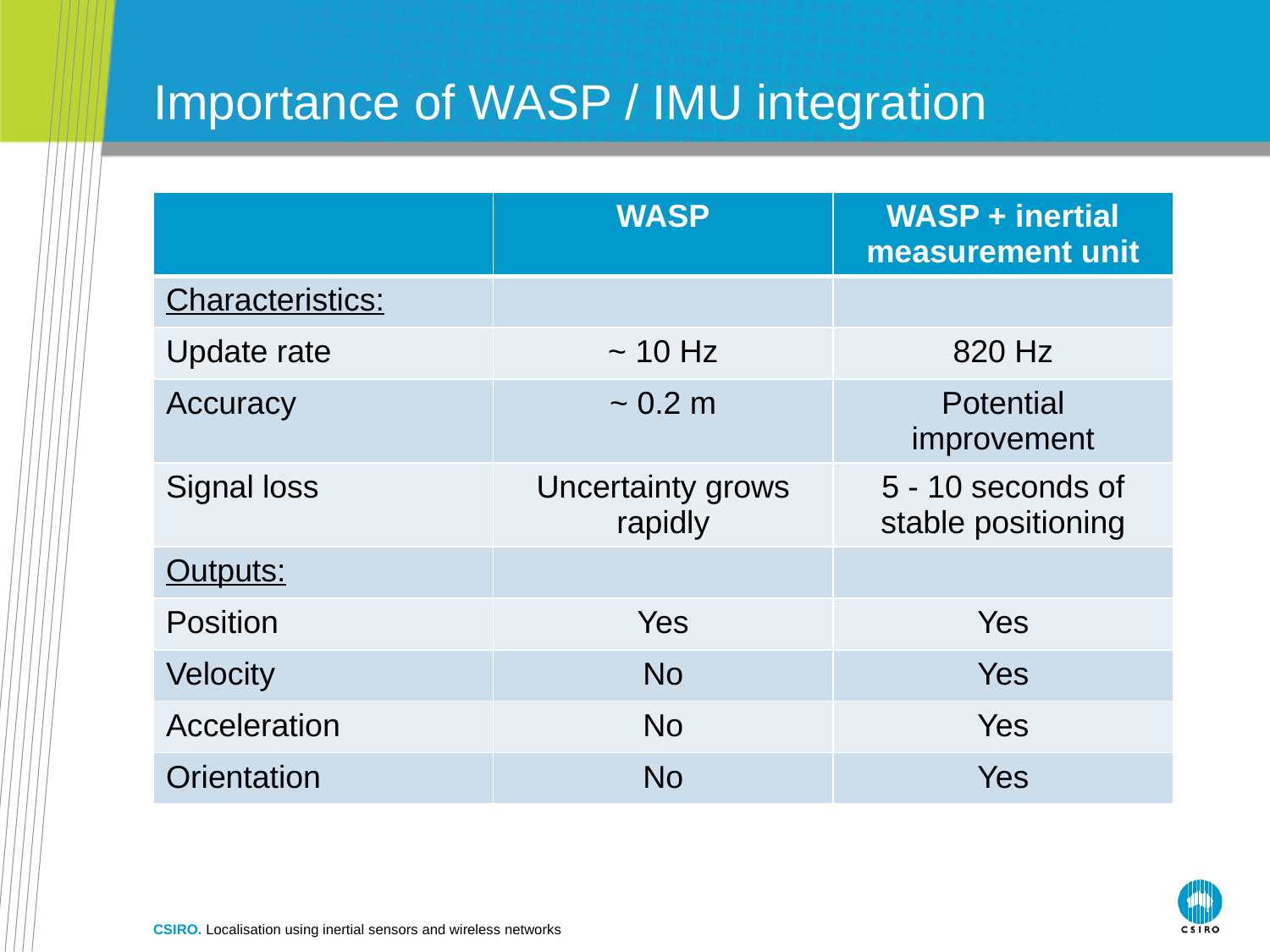

# Importance of WASP / IMU integration
|  | WASP | WASP + inertial measurement unit |
| --- | --- | --- |
| Characteristics: |  |  |
| Update rate | ~ 10 Hz | 820 Hz |
| Accuracy | ~ 0.2 m | Potential improvement |
| Signal loss | Uncertainty grows rapidly | 5 - 10 seconds of stable positioning |
| Outputs: |  |  |
| Position | Yes | Yes |
| Velocity | No | Yes |
| Acceleration | No | Yes |
| Orientation | No | Yes |
CSIRO. Localisation using inertial sensors and wireless networks